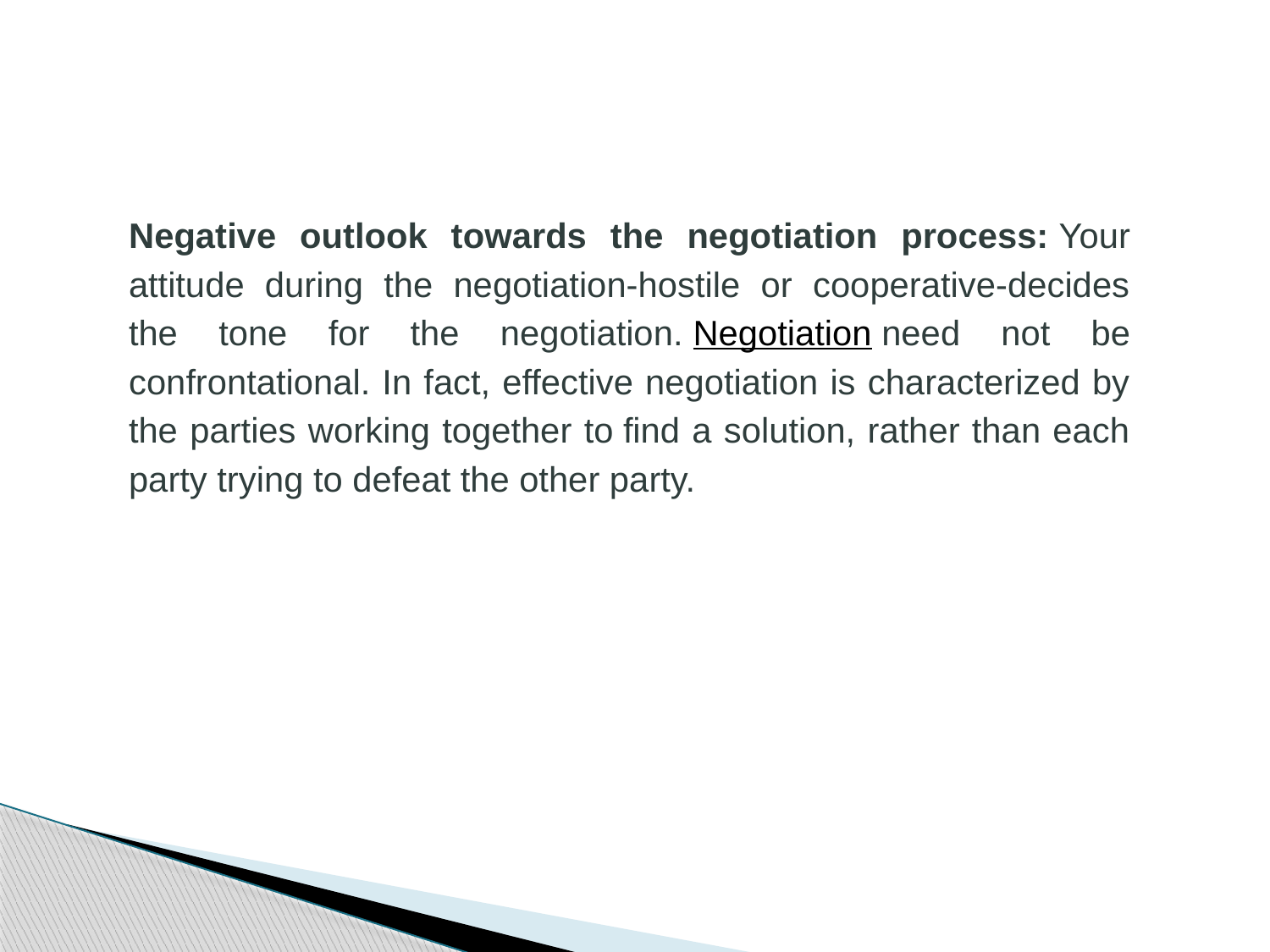

Negative outlook towards the negotiation process: Your attitude during the negotiation-hostile or cooperative-decides the tone for the negotiation. Negotiation need not be confrontational. In fact, effective negotiation is characterized by the parties working together to find a solution, rather than each party trying to defeat the other party.